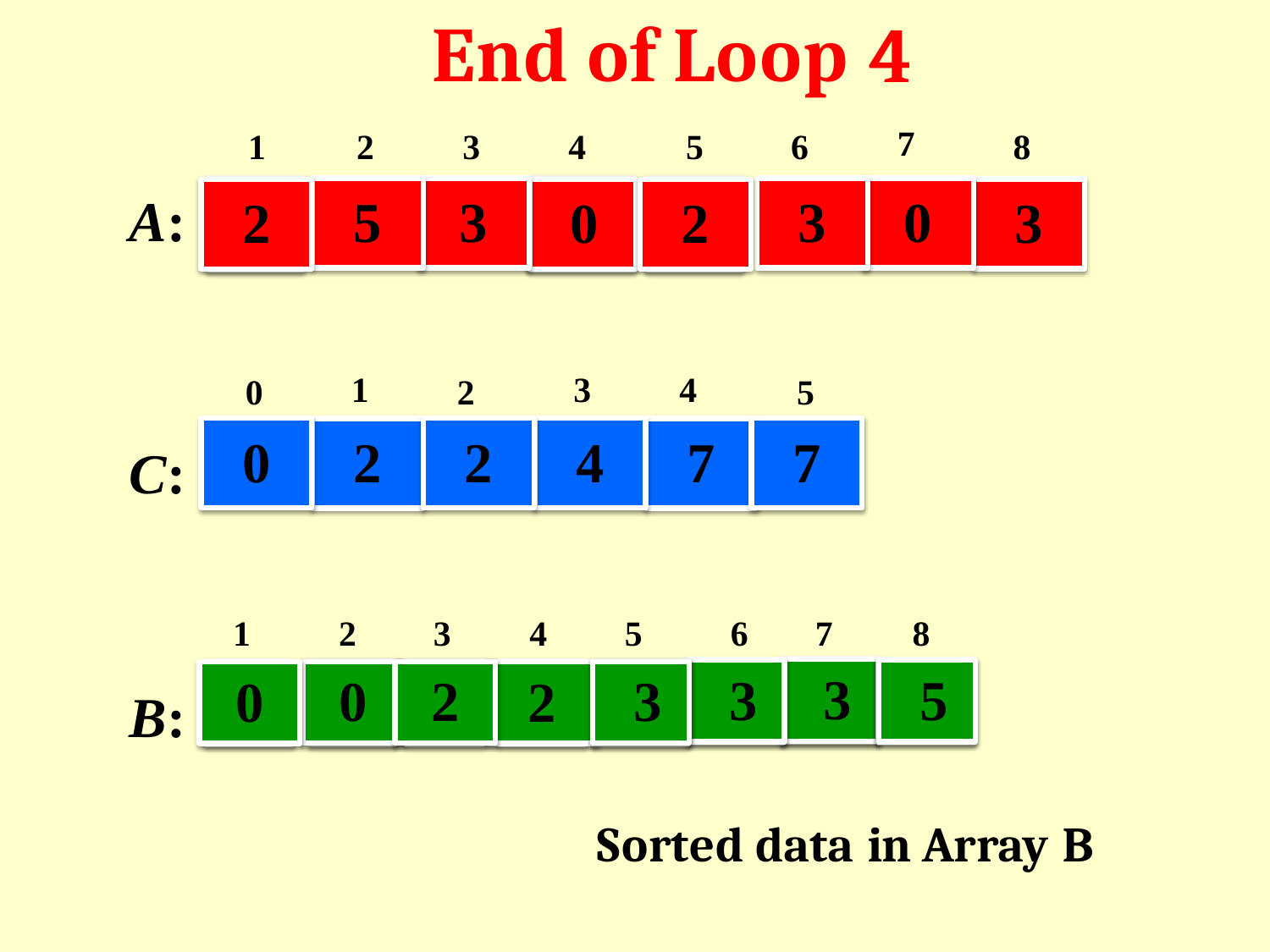

End of
Loop
4
7
1
2
3
4
5
6
8

2

5

3

0

2

3

0

3

A:

1
3
4
0
2
5

0

2

2

4

7

7

C:
1
2
3
4
5
6
7
8

0
0

2

2
3
3
3
5

B:
Sorted data
in Array
B